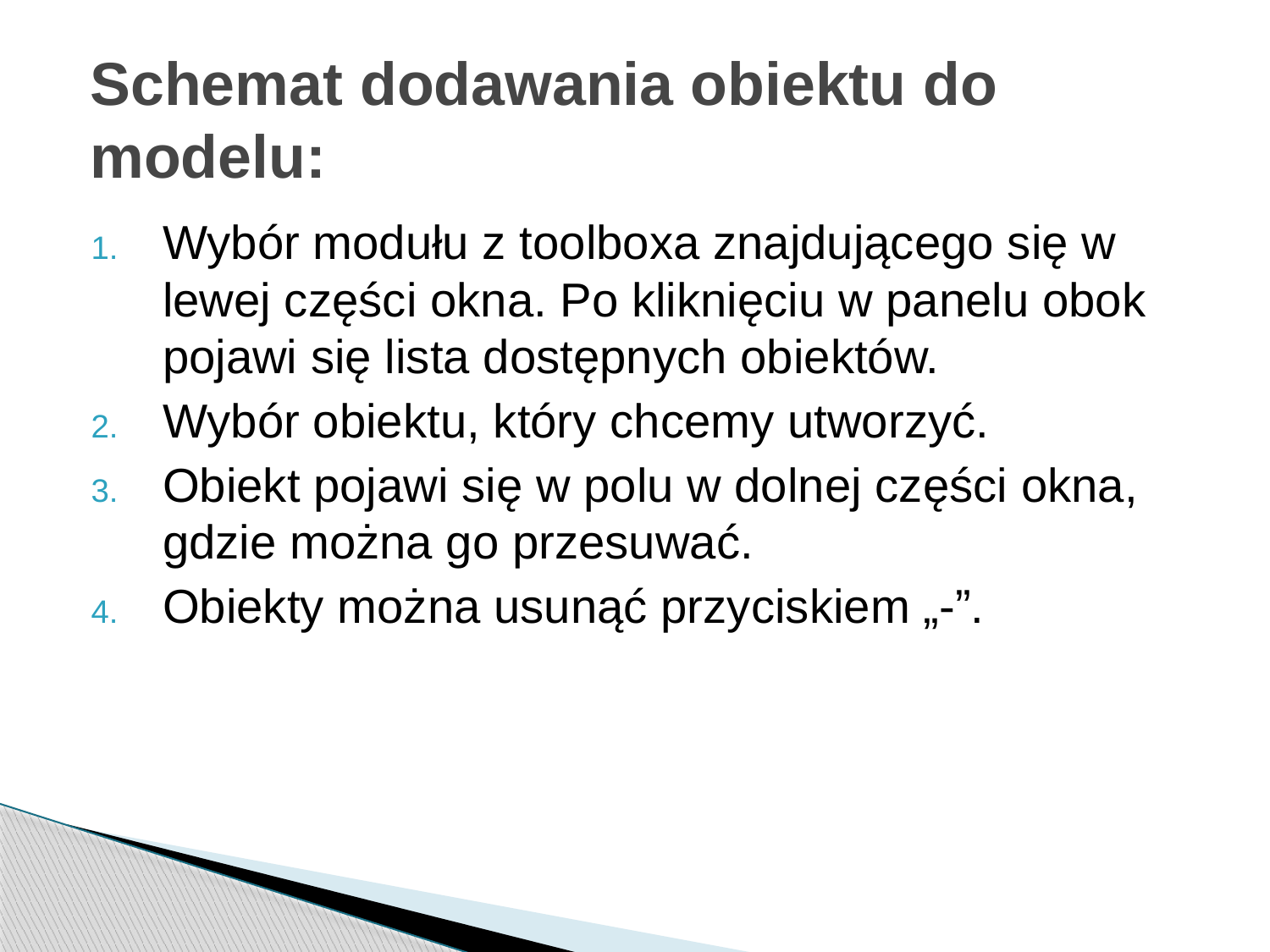

# Schemat dodawania obiektu do modelu:
Wybór modułu z toolboxa znajdującego się w lewej części okna. Po kliknięciu w panelu obok pojawi się lista dostępnych obiektów.
Wybór obiektu, który chcemy utworzyć.
Obiekt pojawi się w polu w dolnej części okna, gdzie można go przesuwać.
Obiekty można usunąć przyciskiem „-”.